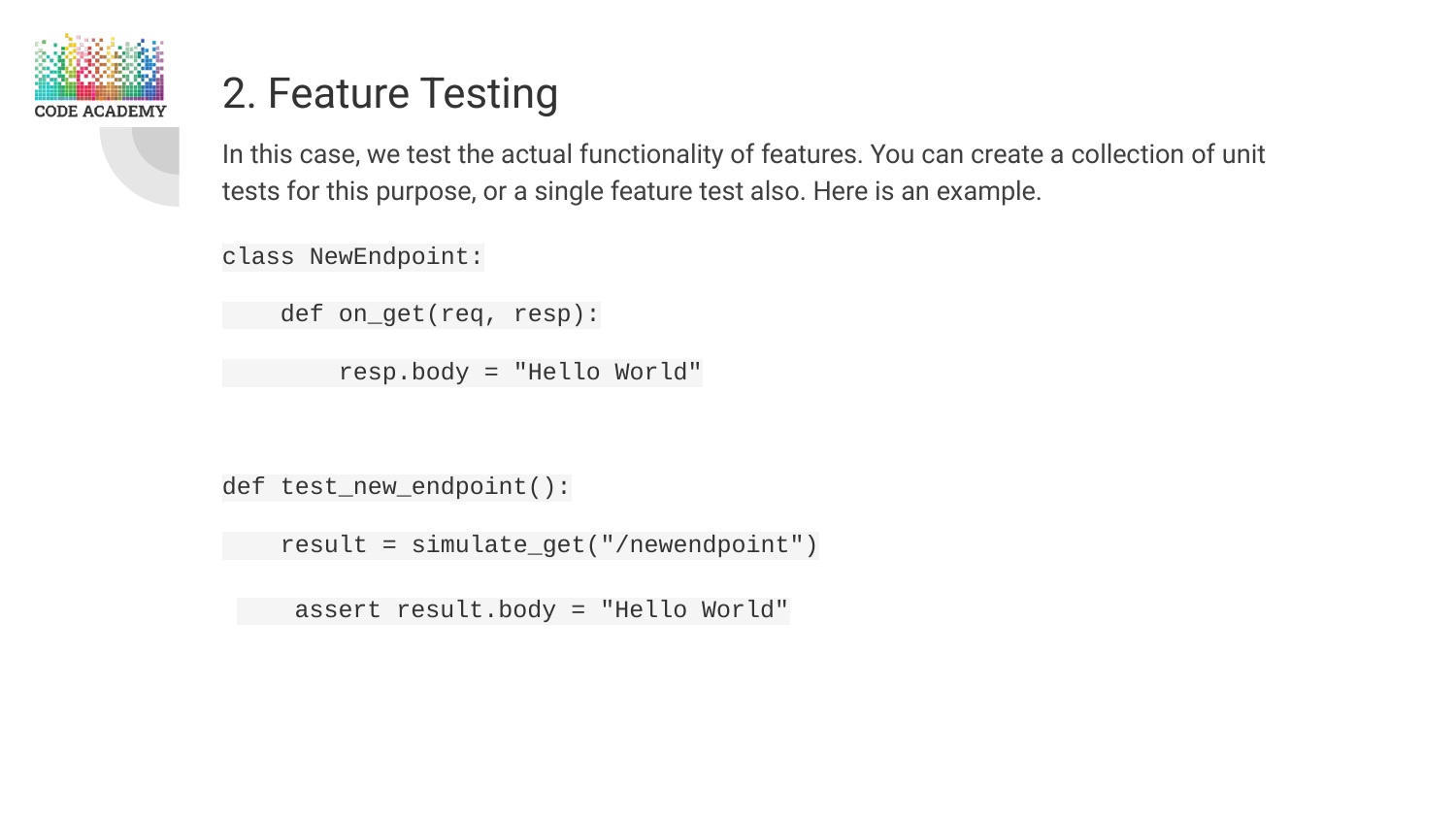

2. Feature Testing
In this case, we test the actual functionality of features. You can create a collection of unit tests for this purpose, or a single feature test also. Here is an example.
class NewEndpoint:
    def on_get(req, resp):
        resp.body = "Hello World"

def test_new_endpoint():
    result = simulate_get("/newendpoint")
    assert result.body = "Hello World"